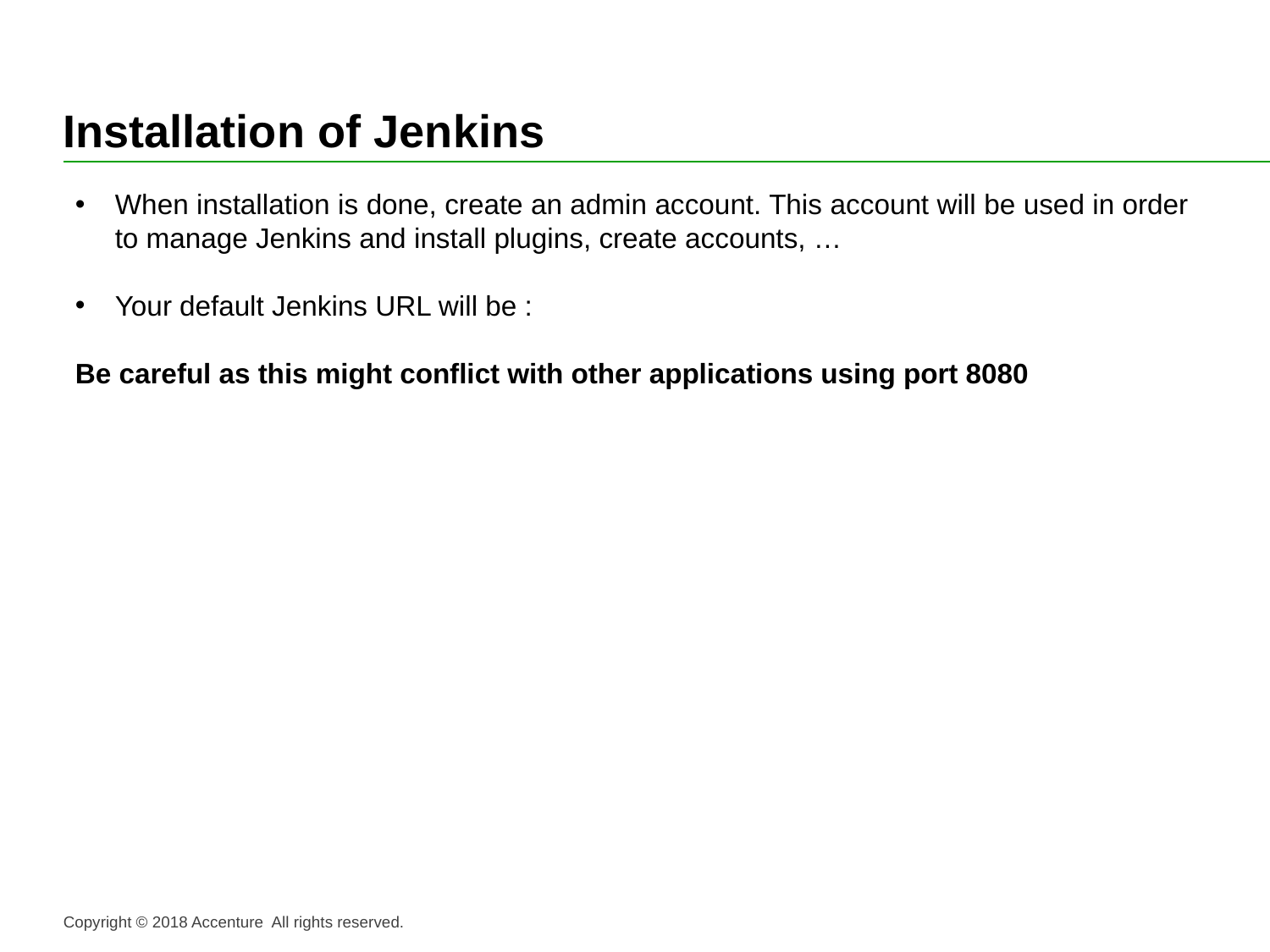

# Installation of Jenkins
When installation is done, create an admin account. This account will be used in order to manage Jenkins and install plugins, create accounts, …

Your default Jenkins URL will be : http://localhost:8080

Be careful as this might conflict with other applications using port 8080

Copyright © 2018 Accenture  All rights reserved.